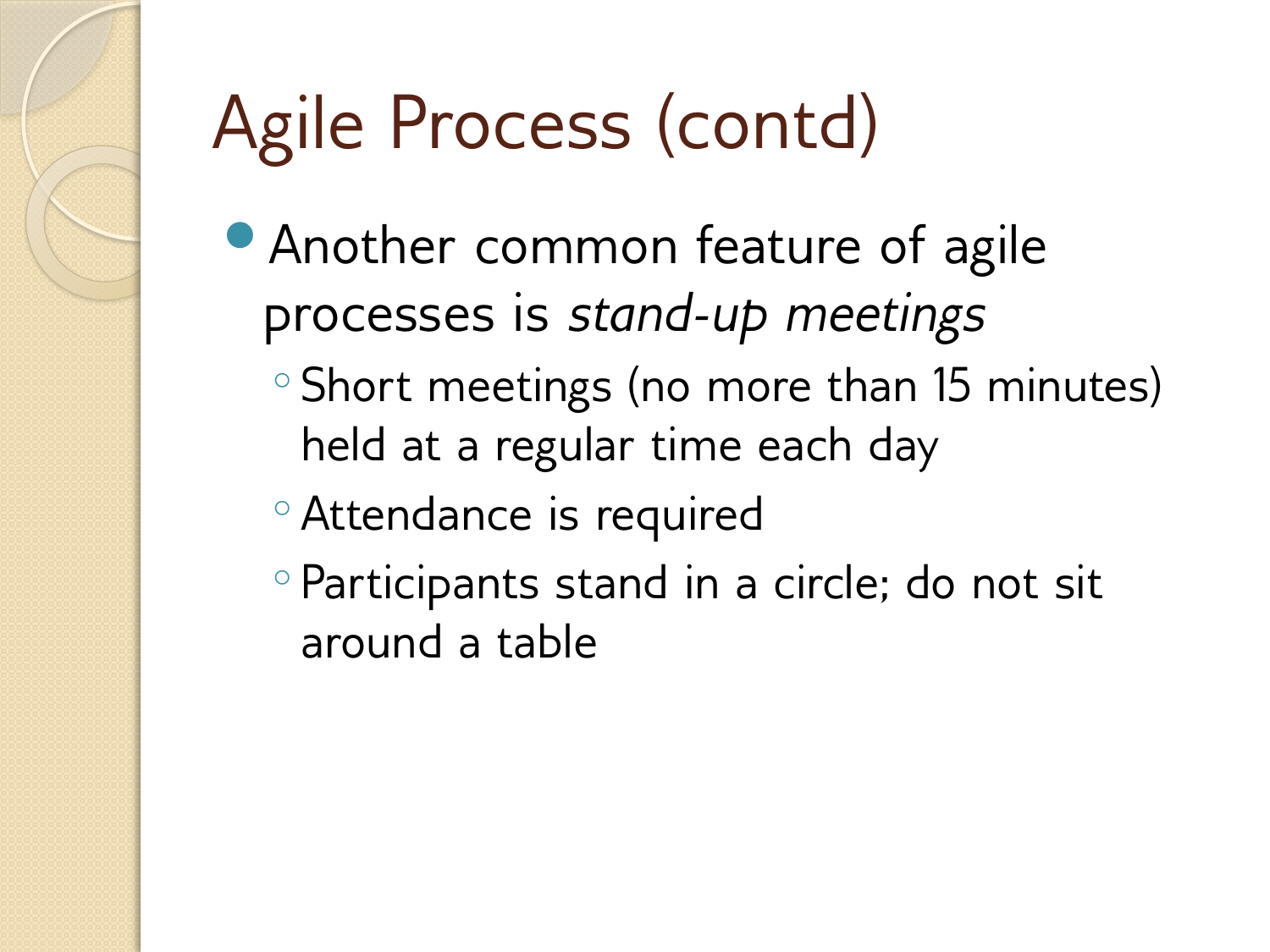

# Agile Process (contd)
Another common feature of agile processes is stand-up meetings
Short meetings (no more than 15 minutes) held at a regular time each day
Attendance is required
Participants stand in a circle; do not sit around a table